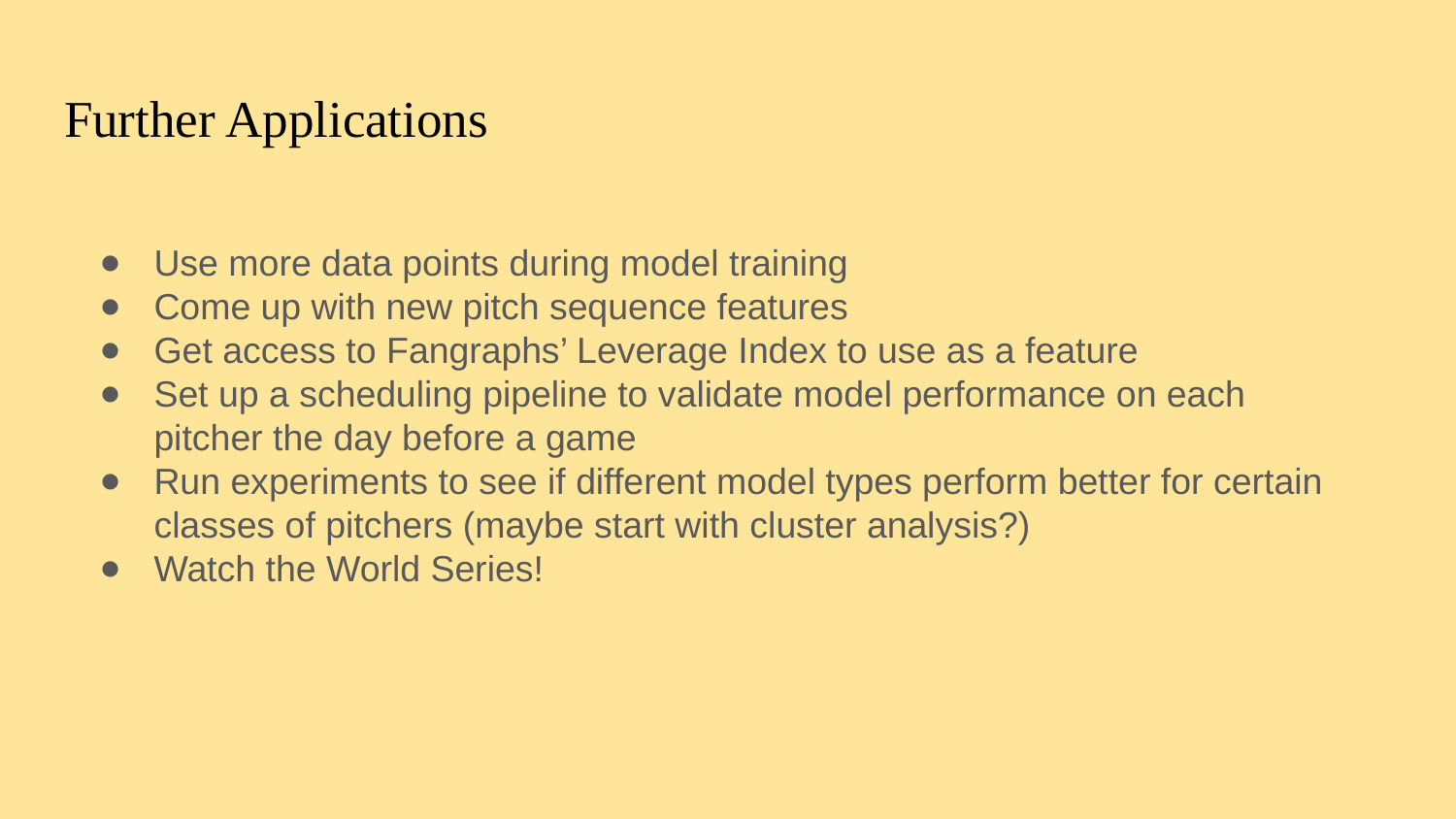

# Further Applications
Use more data points during model training
Come up with new pitch sequence features
Get access to Fangraphs’ Leverage Index to use as a feature
Set up a scheduling pipeline to validate model performance on each pitcher the day before a game
Run experiments to see if different model types perform better for certain classes of pitchers (maybe start with cluster analysis?)
Watch the World Series!